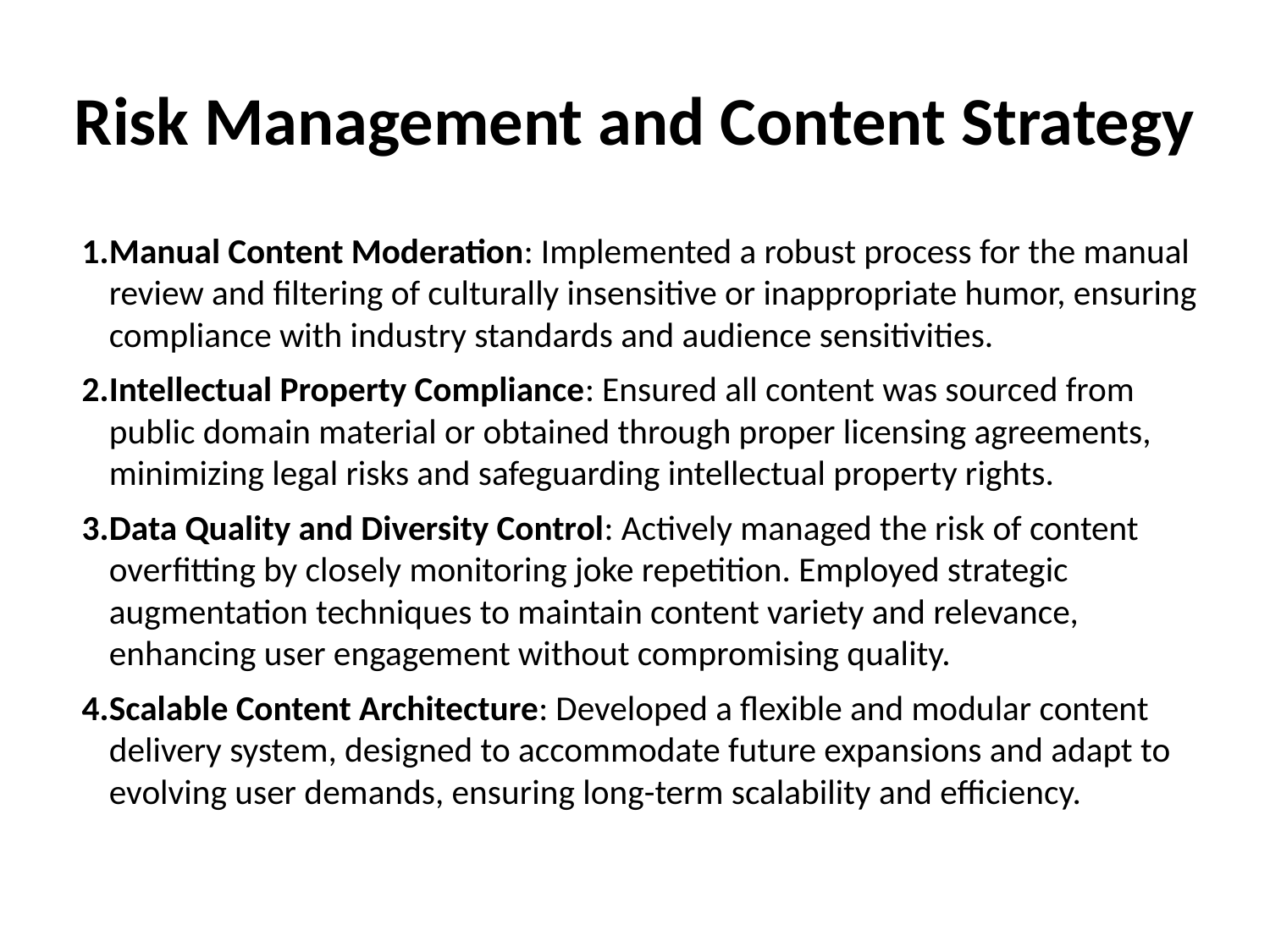

# Risk Management and Content Strategy
Manual Content Moderation: Implemented a robust process for the manual review and filtering of culturally insensitive or inappropriate humor, ensuring compliance with industry standards and audience sensitivities.
Intellectual Property Compliance: Ensured all content was sourced from public domain material or obtained through proper licensing agreements, minimizing legal risks and safeguarding intellectual property rights.
Data Quality and Diversity Control: Actively managed the risk of content overfitting by closely monitoring joke repetition. Employed strategic augmentation techniques to maintain content variety and relevance, enhancing user engagement without compromising quality.
Scalable Content Architecture: Developed a flexible and modular content delivery system, designed to accommodate future expansions and adapt to evolving user demands, ensuring long-term scalability and efficiency.